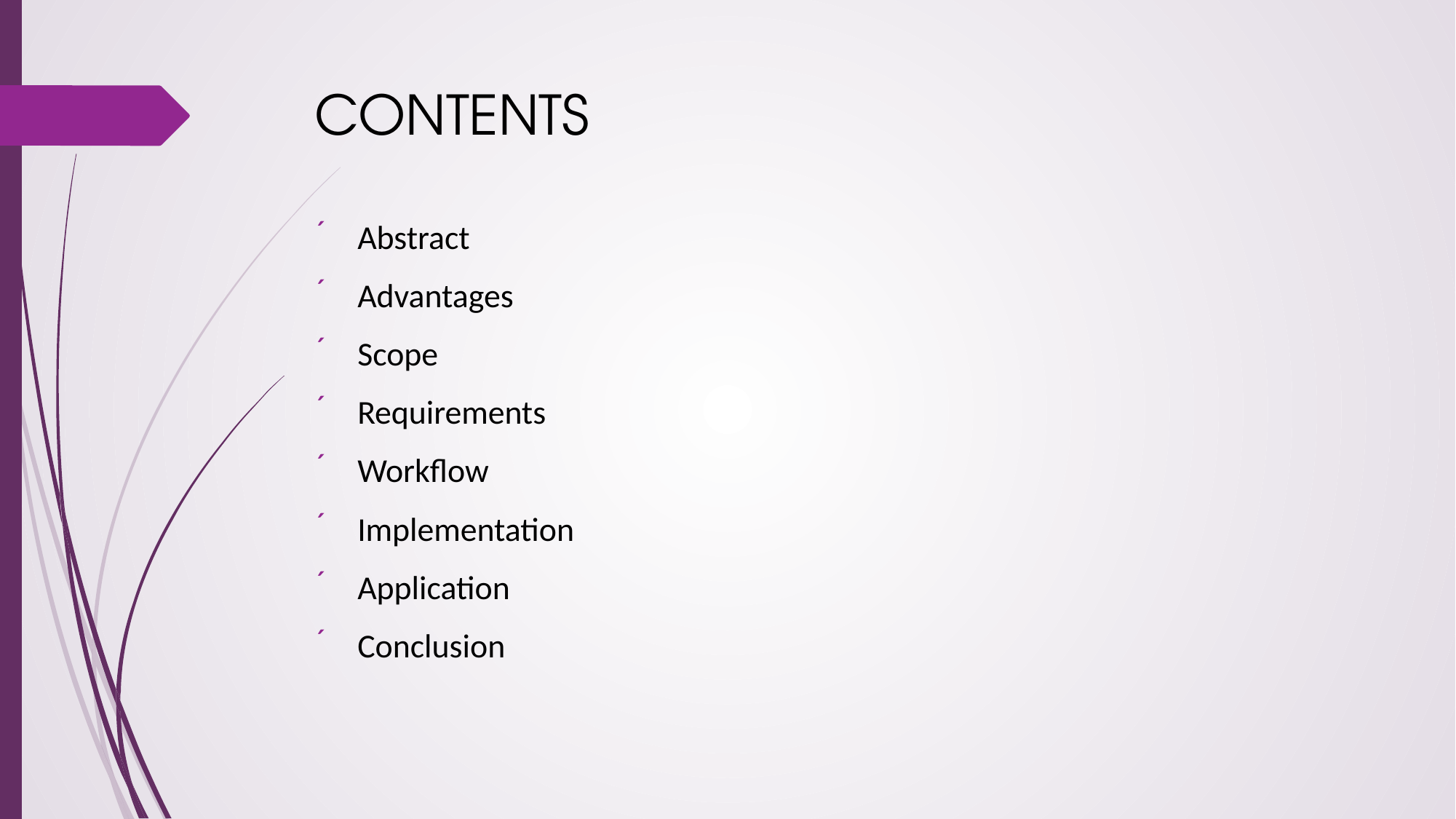

# CONTENTS
Abstract
Advantages
Scope
Requirements
Workflow
Implementation
Application
Conclusion